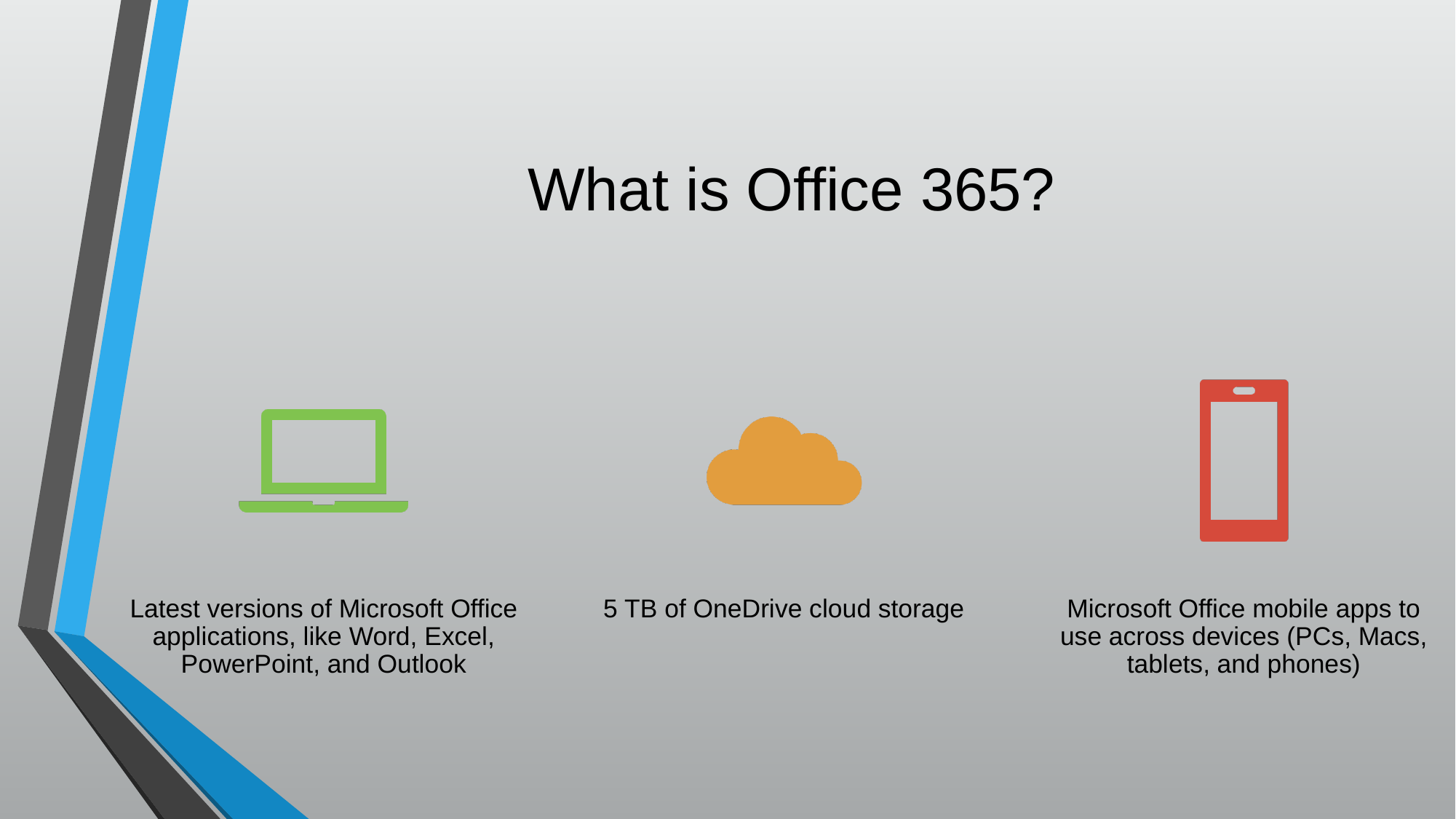

# What is Office 365?
Latest versions of Microsoft Office applications, like Word, Excel, PowerPoint, and Outlook
5 TB of OneDrive cloud storage
Microsoft Office mobile apps to use across devices (PCs, Macs, tablets, and phones)